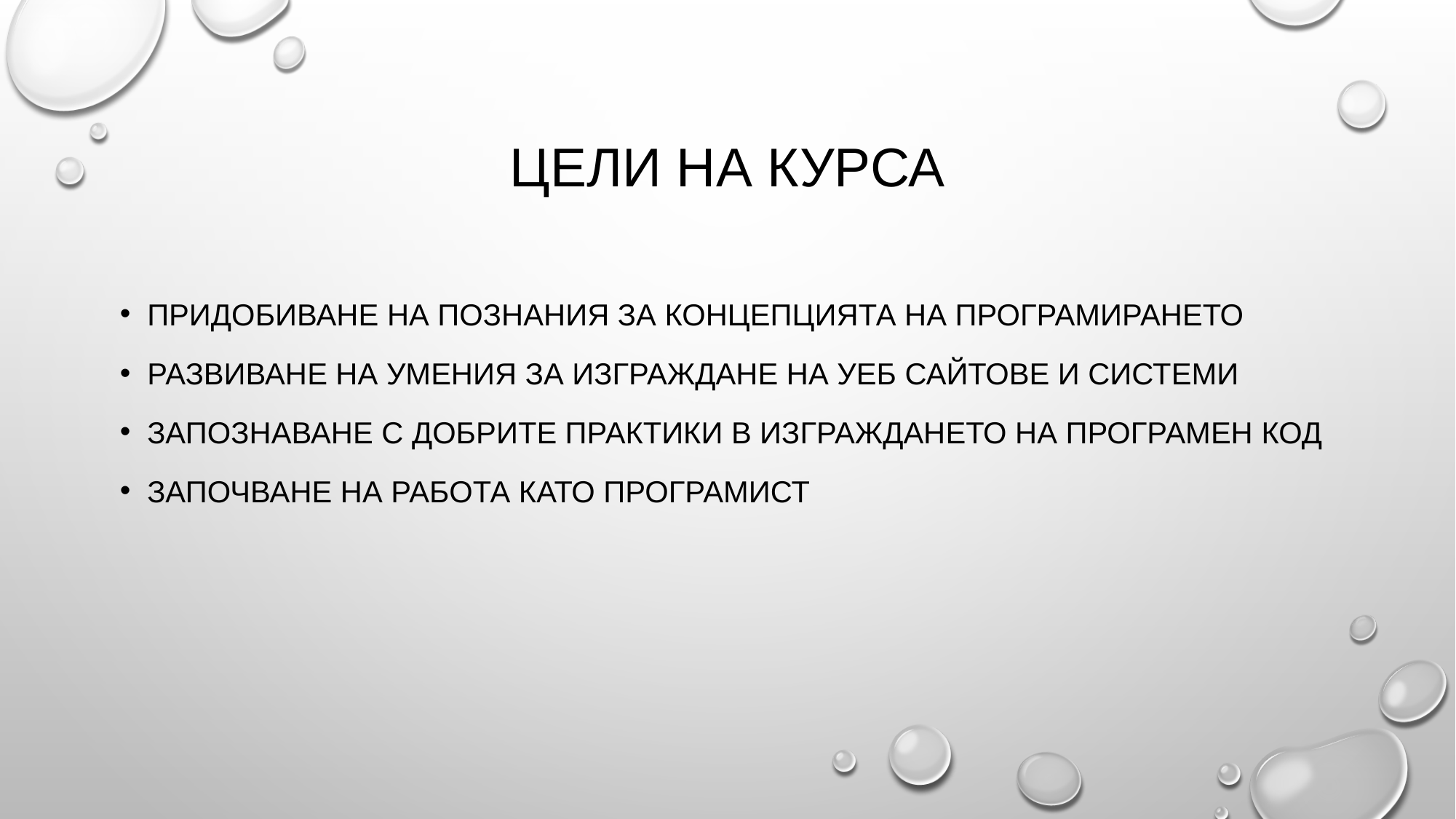

# Цели на курса
Придобиване на познания за концепцията на програмирането
Развиване на умения за изграждане на уеб сайтове и системи
Запознаване с добрите практики в изграждането на програмен код
Започване на работа като програмист